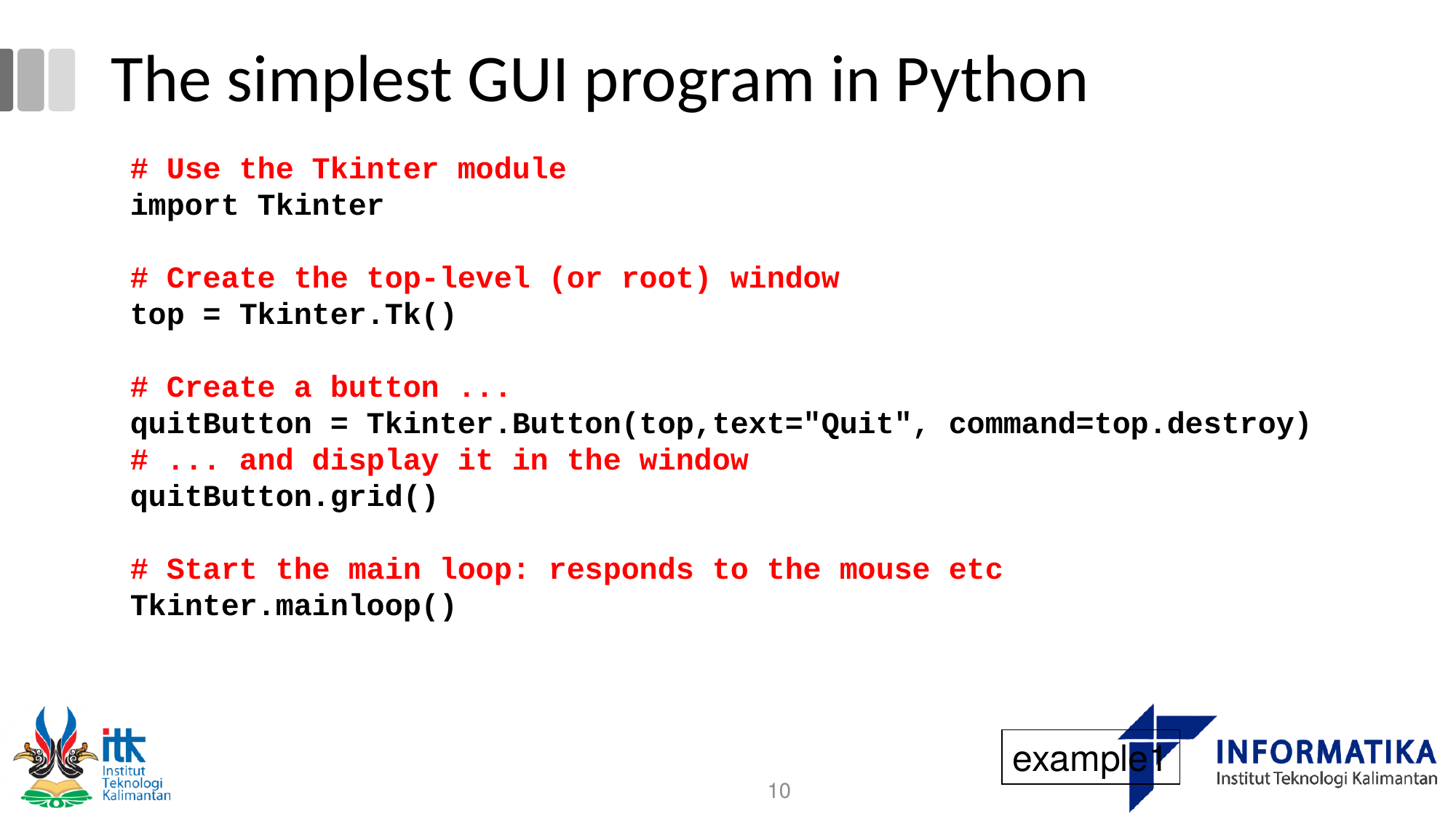

# The simplest GUI program in Python
# Use the Tkinter module
import Tkinter

# Create the top-level (or root) window
top = Tkinter.Tk()

# Create a button ...
quitButton = Tkinter.Button(top,text="Quit", command=top.destroy)
# ... and display it in the window
quitButton.grid()

# Start the main loop: responds to the mouse etc
Tkinter.mainloop()
example1
10